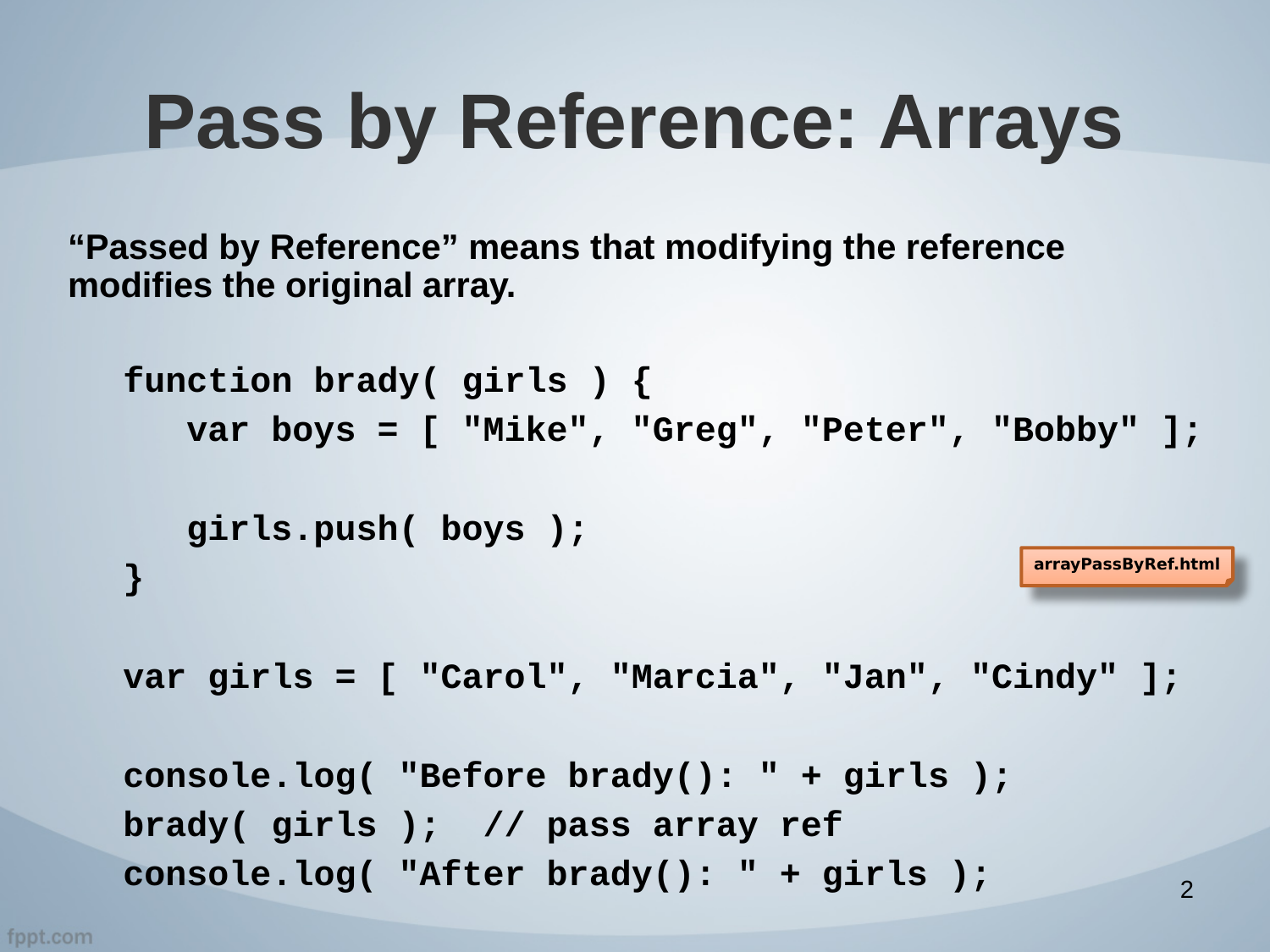

# Pass by Reference: Arrays
“Passed by Reference” means that modifying the reference modifies the original array.

function brady( girls ) {
   var boys = [ "Mike", "Greg", "Peter", "Bobby" ];

   girls.push( boys );
}

var girls = [ "Carol", "Marcia", "Jan", "Cindy" ];

console.log( "Before brady(): " + girls );
brady( girls );  // pass array ref
console.log( "After brady(): " + girls );
arrayPassByRef.html
2